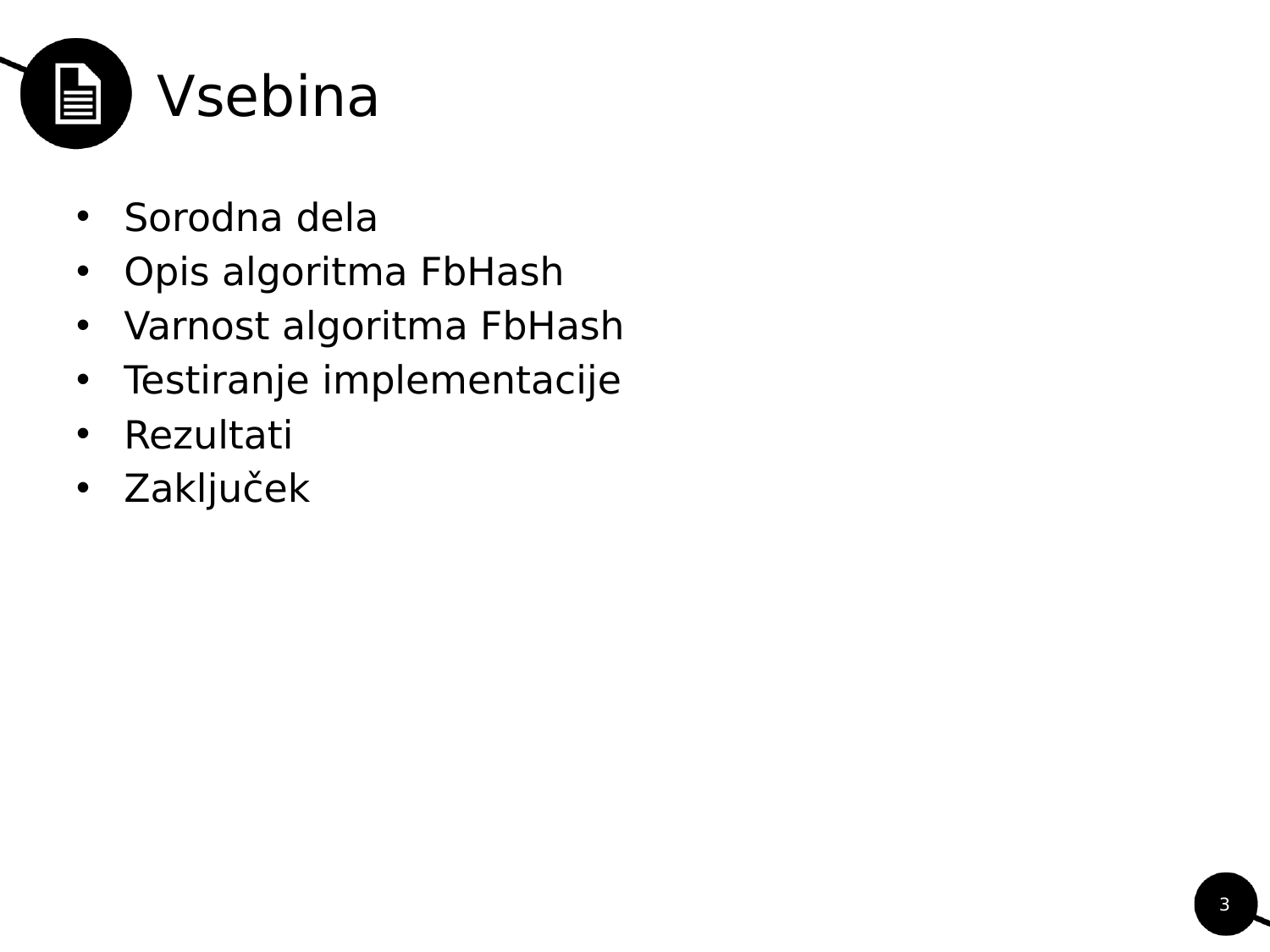

# Vsebina
Sorodna dela
Opis algoritma FbHash
Varnost algoritma FbHash
Testiranje implementacije
Rezultati
Zaključek

3